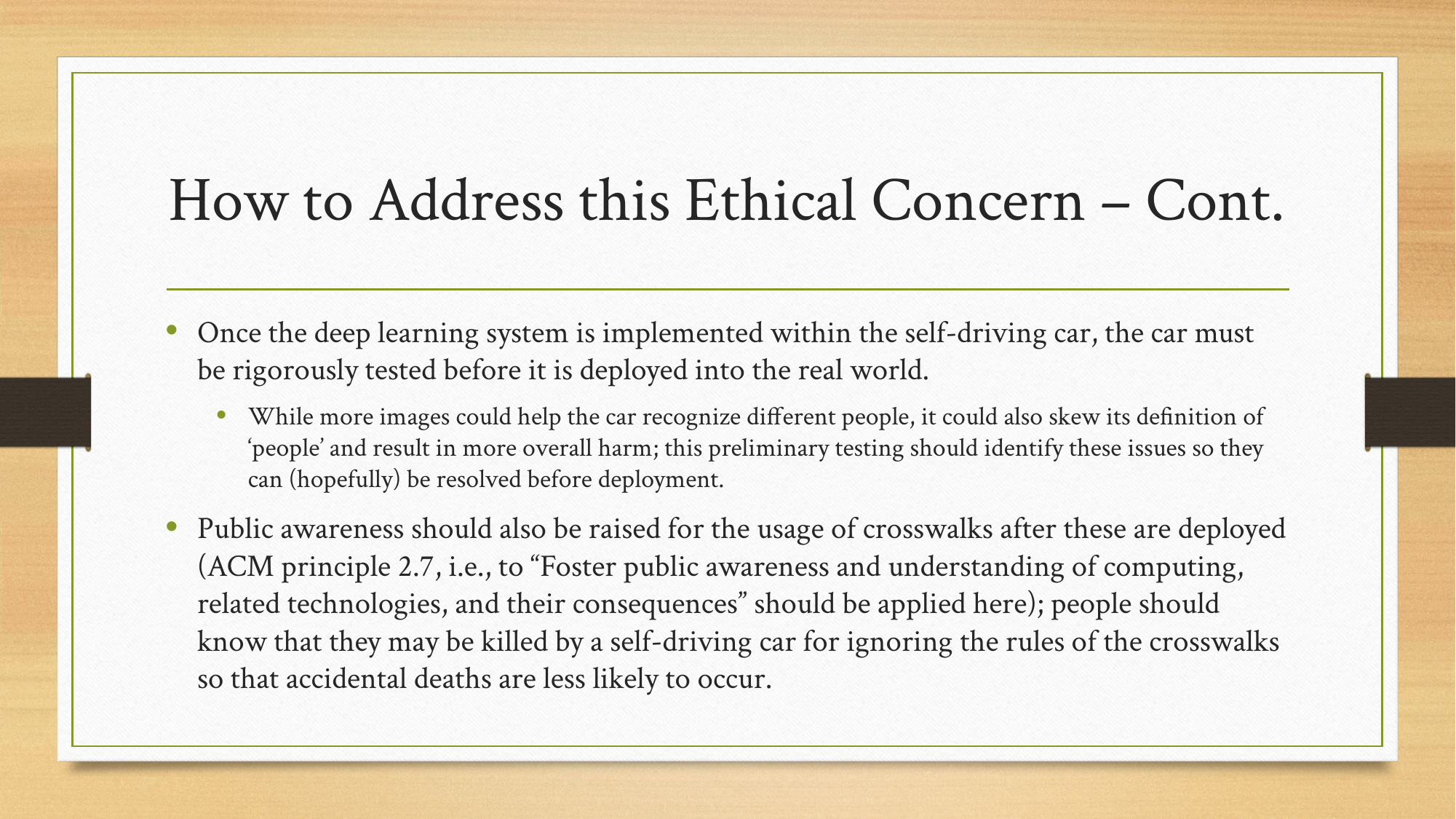

# How to Address this Ethical Concern – Cont.
Once the deep learning system is implemented within the self-driving car, the car must be rigorously tested before it is deployed into the real world.
While more images could help the car recognize different people, it could also skew its definition of ‘people’ and result in more overall harm; this preliminary testing should identify these issues so they can (hopefully) be resolved before deployment.
Public awareness should also be raised for the usage of crosswalks after these are deployed (ACM principle 2.7, i.e., to “Foster public awareness and understanding of computing, related technologies, and their consequences” should be applied here); people should know that they may be killed by a self-driving car for ignoring the rules of the crosswalks so that accidental deaths are less likely to occur.